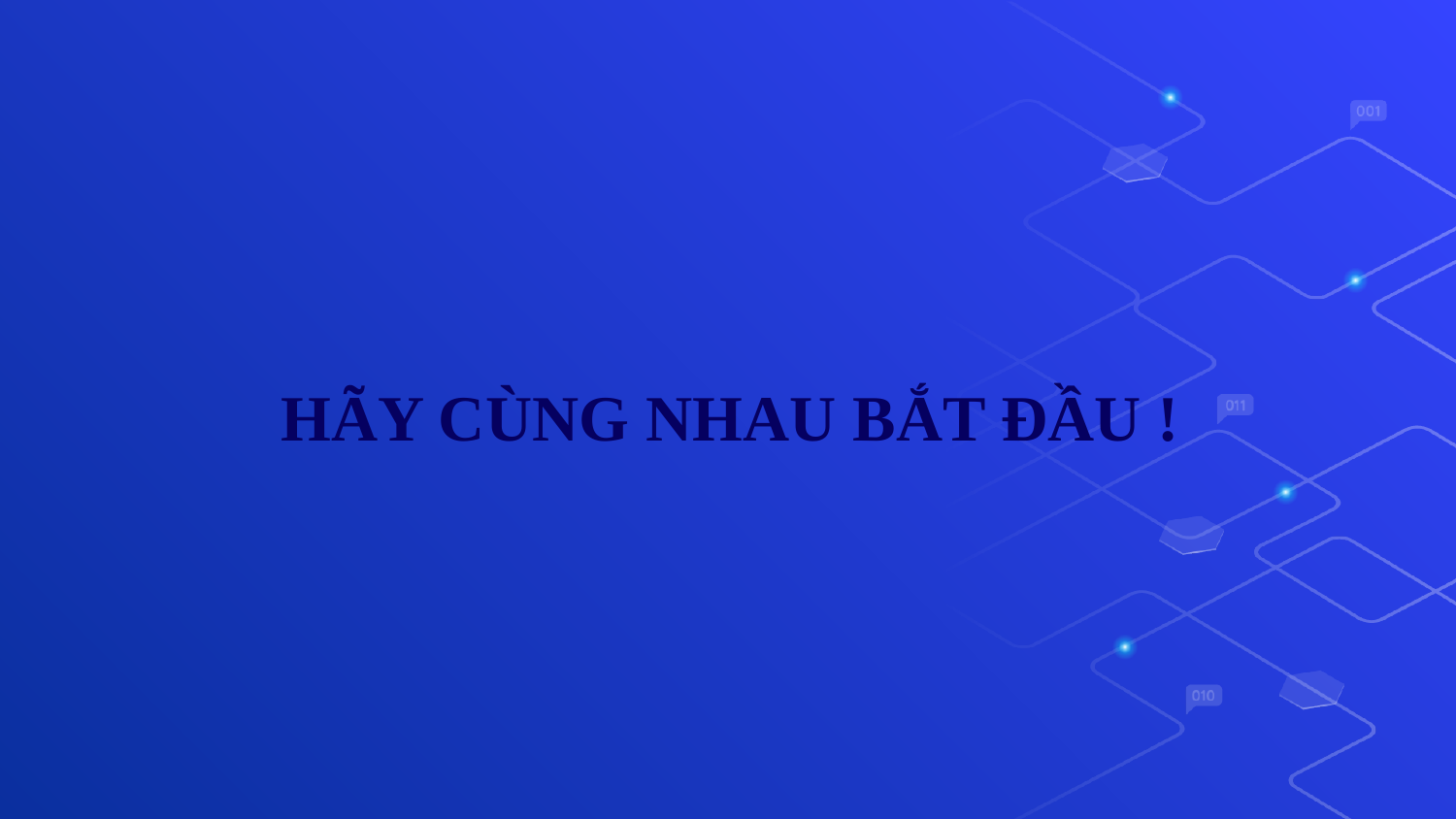

# HÃY CÙNG NHAU BẮT ĐẦU !
3